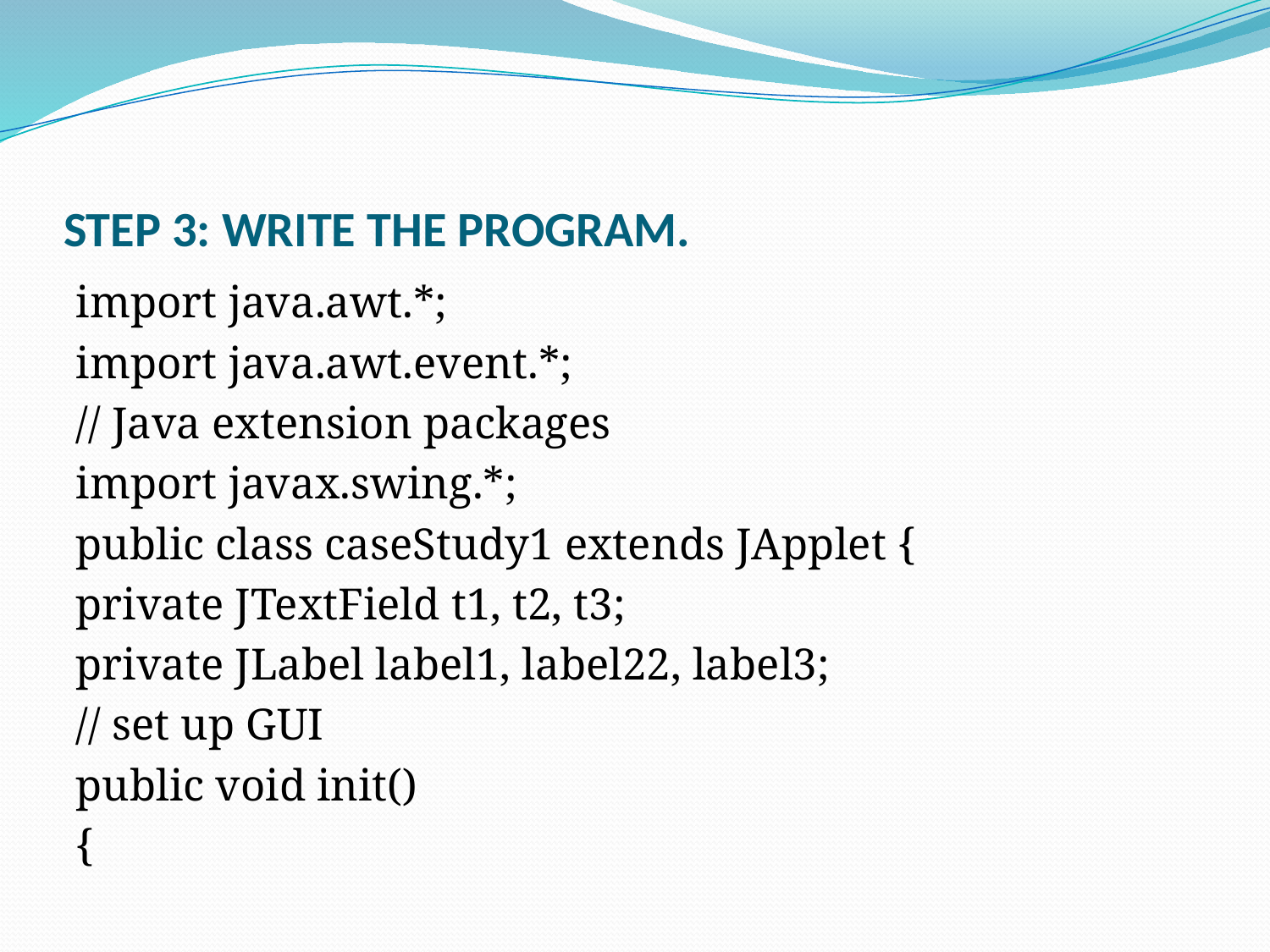

# STEP 3: WRITE THE PROGRAM.
import java.awt.*;
import java.awt.event.*;
// Java extension packages
import javax.swing.*;
public class caseStudy1 extends JApplet {
private JTextField t1, t2, t3;
private JLabel label1, label22, label3;
// set up GUI
public void init()
{